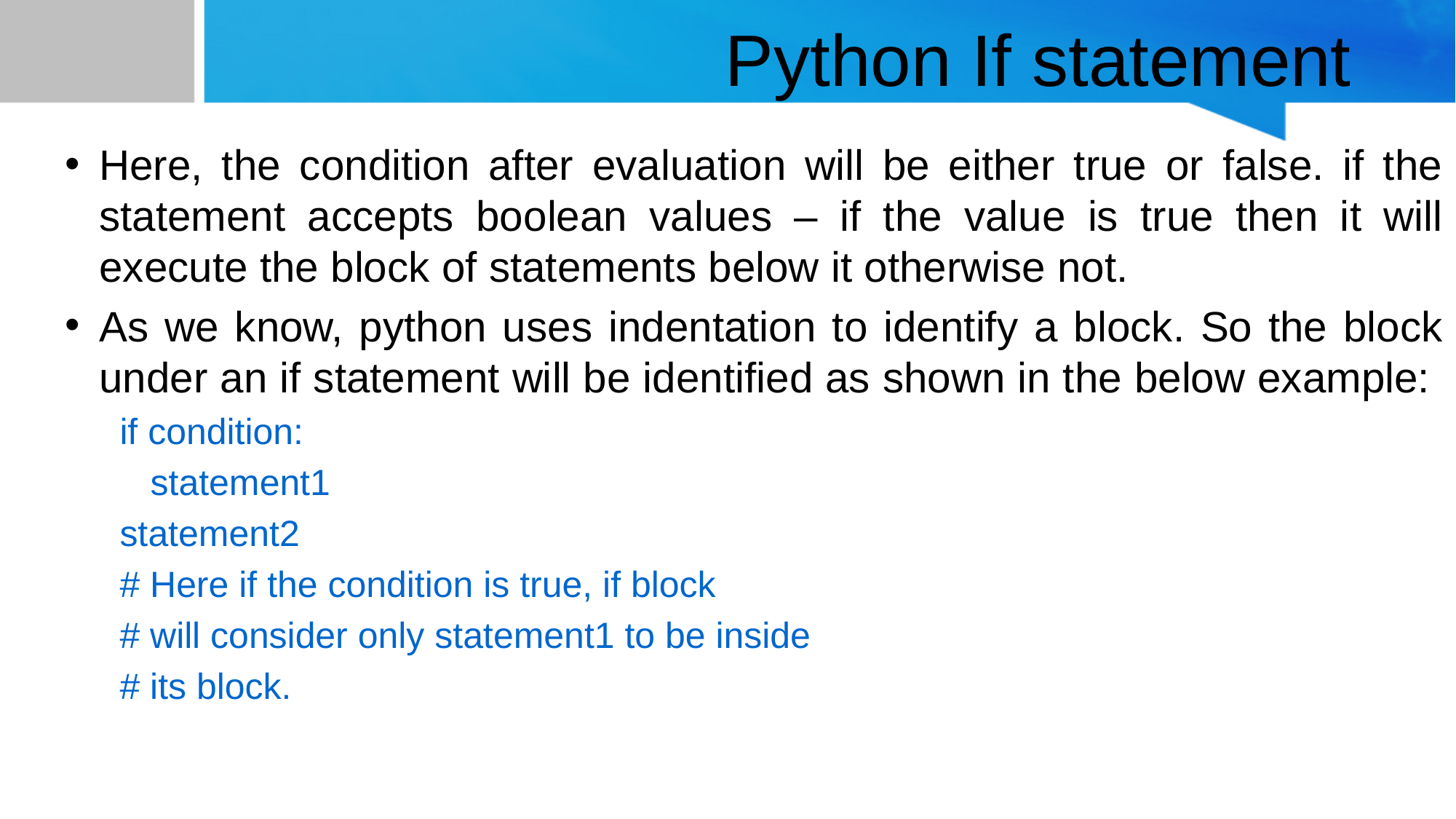

# Python If statement
Here, the condition after evaluation will be either true or false. if the statement accepts boolean values – if the value is true then it will execute the block of statements below it otherwise not.
As we know, python uses indentation to identify a block. So the block under an if statement will be identified as shown in the below example:
if condition:
   statement1
statement2
# Here if the condition is true, if block
# will consider only statement1 to be inside
# its block.